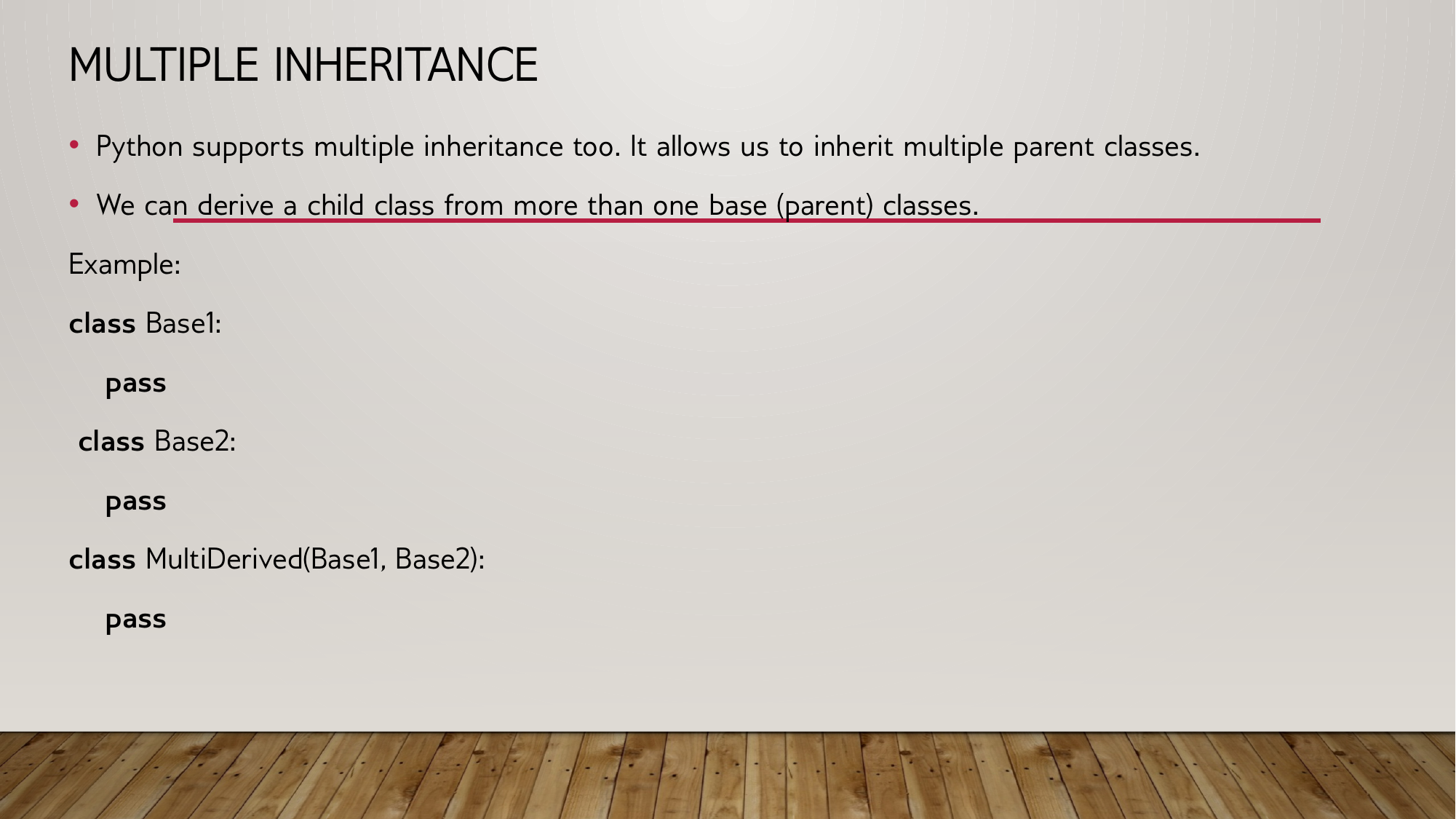

# Multiple Inheritance
Python supports multiple inheritance too. It allows us to inherit multiple parent classes.
We can derive a child class from more than one base (parent) classes.
Example:
class Base1:
    pass
 class Base2:
    pass
class MultiDerived(Base1, Base2):
    pass